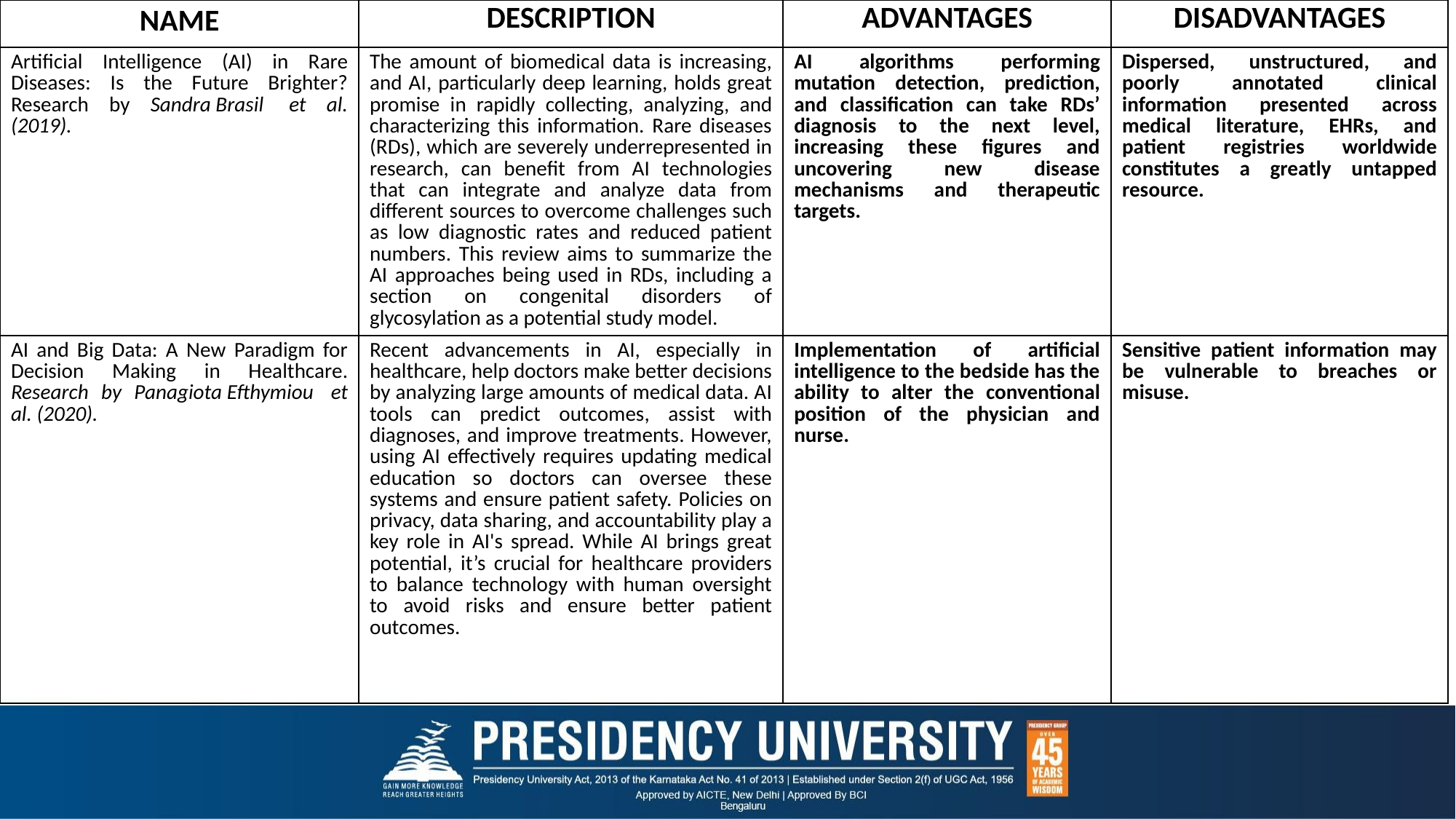

| NAME | DESCRIPTION | ADVANTAGES | DISADVANTAGES |
| --- | --- | --- | --- |
| Artificial Intelligence (AI) in Rare Diseases: Is the Future Brighter? Research by Sandra Brasil  et al. (2019). | The amount of biomedical data is increasing, and AI, particularly deep learning, holds great promise in rapidly collecting, analyzing, and characterizing this information. Rare diseases (RDs), which are severely underrepresented in research, can benefit from AI technologies that can integrate and analyze data from different sources to overcome challenges such as low diagnostic rates and reduced patient numbers. This review aims to summarize the AI approaches being used in RDs, including a section on congenital disorders of glycosylation as a potential study model. | AI algorithms performing mutation detection, prediction, and classification can take RDs’ diagnosis to the next level, increasing these figures and uncovering new disease mechanisms and therapeutic targets. | Dispersed, unstructured, and poorly annotated clinical information presented across medical literature, EHRs, and patient registries worldwide constitutes a greatly untapped resource. |
| AI and Big Data: A New Paradigm for Decision Making in Healthcare. Research by Panagiota Efthymiou  et al. (2020). | Recent advancements in AI, especially in healthcare, help doctors make better decisions by analyzing large amounts of medical data. AI tools can predict outcomes, assist with diagnoses, and improve treatments. However, using AI effectively requires updating medical education so doctors can oversee these systems and ensure patient safety. Policies on privacy, data sharing, and accountability play a key role in AI's spread. While AI brings great potential, it’s crucial for healthcare providers to balance technology with human oversight to avoid risks and ensure better patient outcomes. | Implementation of artificial intelligence to the bedside has the ability to alter the conventional position of the physician and nurse. | Sensitive patient information may be vulnerable to breaches or misuse. |